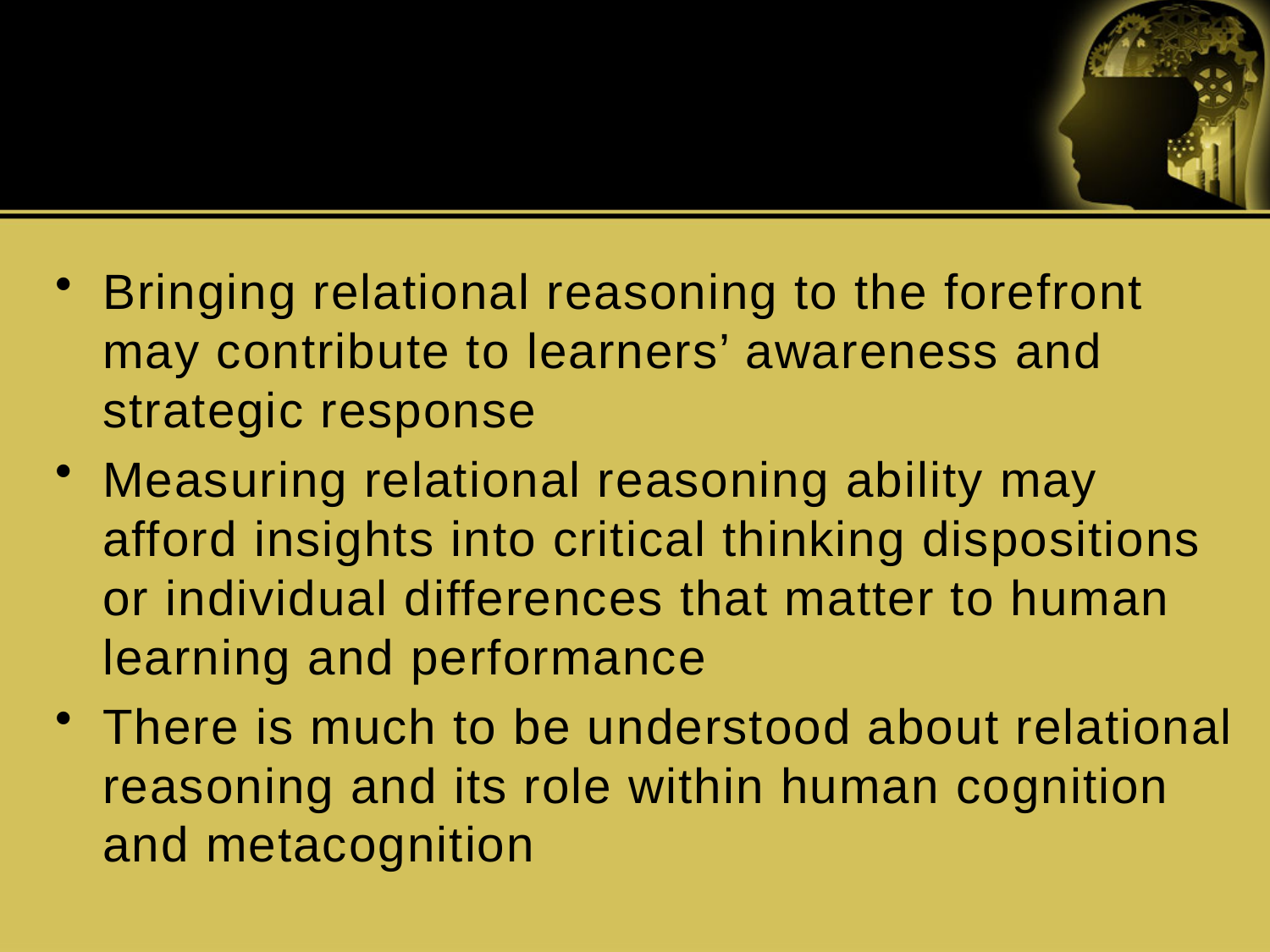

Bringing relational reasoning to the forefront may contribute to learners’ awareness and strategic response
Measuring relational reasoning ability may afford insights into critical thinking dispositions or individual differences that matter to human learning and performance
There is much to be understood about relational reasoning and its role within human cognition and metacognition